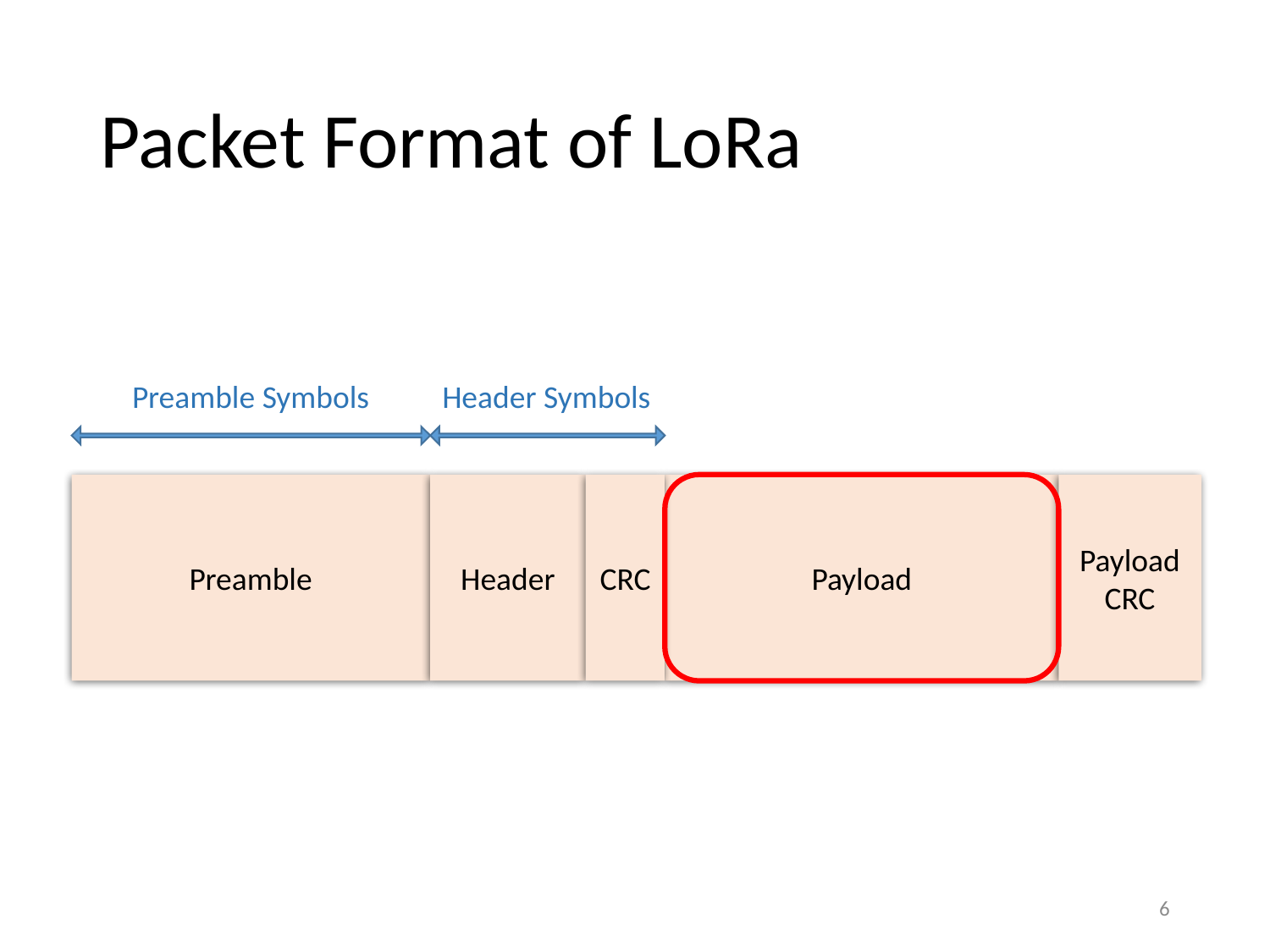

# Packet Format of LoRa
Header Symbols
Preamble Symbols

Payload
CRC
Header
CRC
Payload
Preamble
6